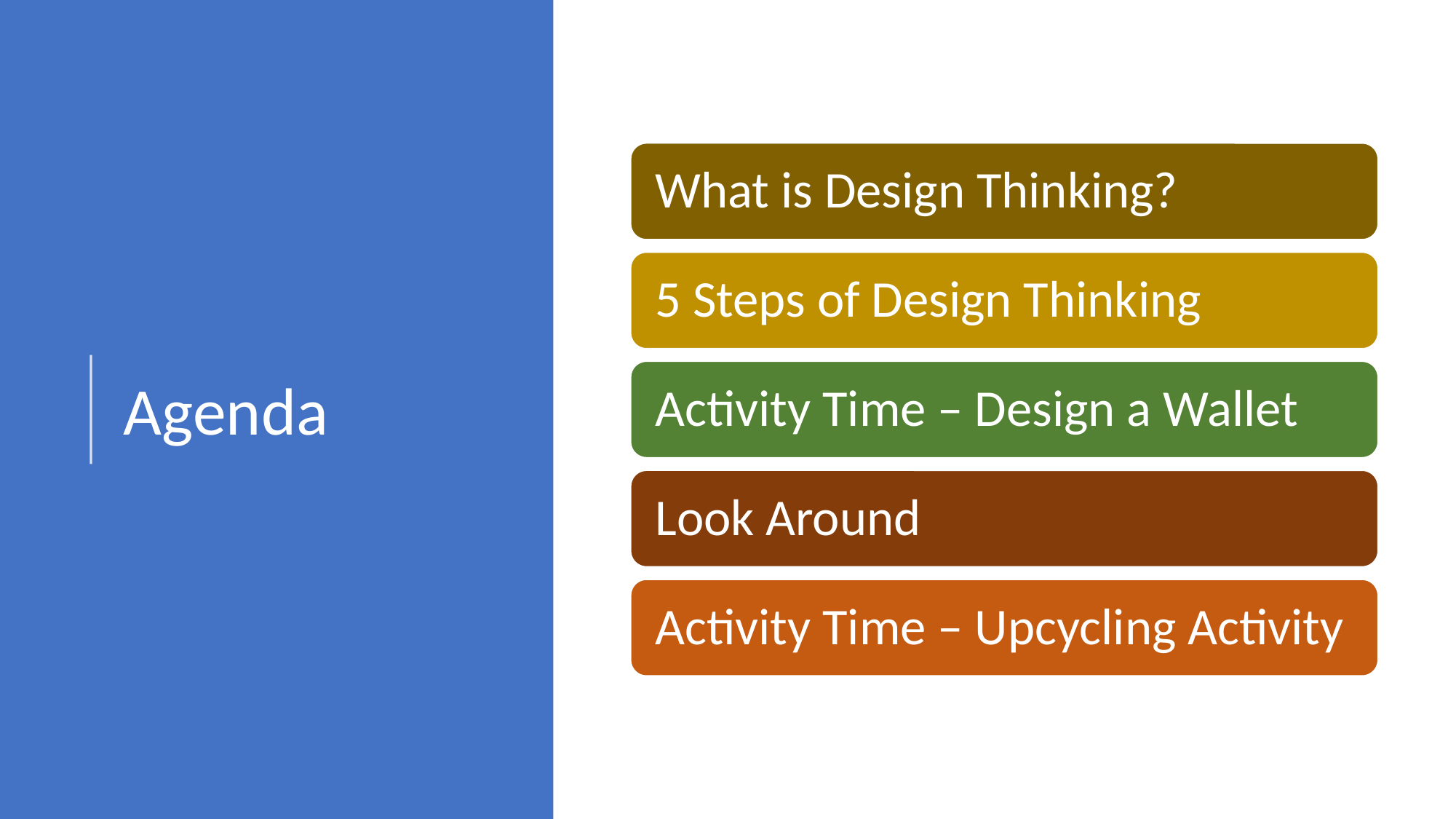

What is Design Thinking?
5 Steps of Design Thinking
Activity Time – Design a Wallet
Look Around
Activity Time – Upcycling Activity
# Agenda